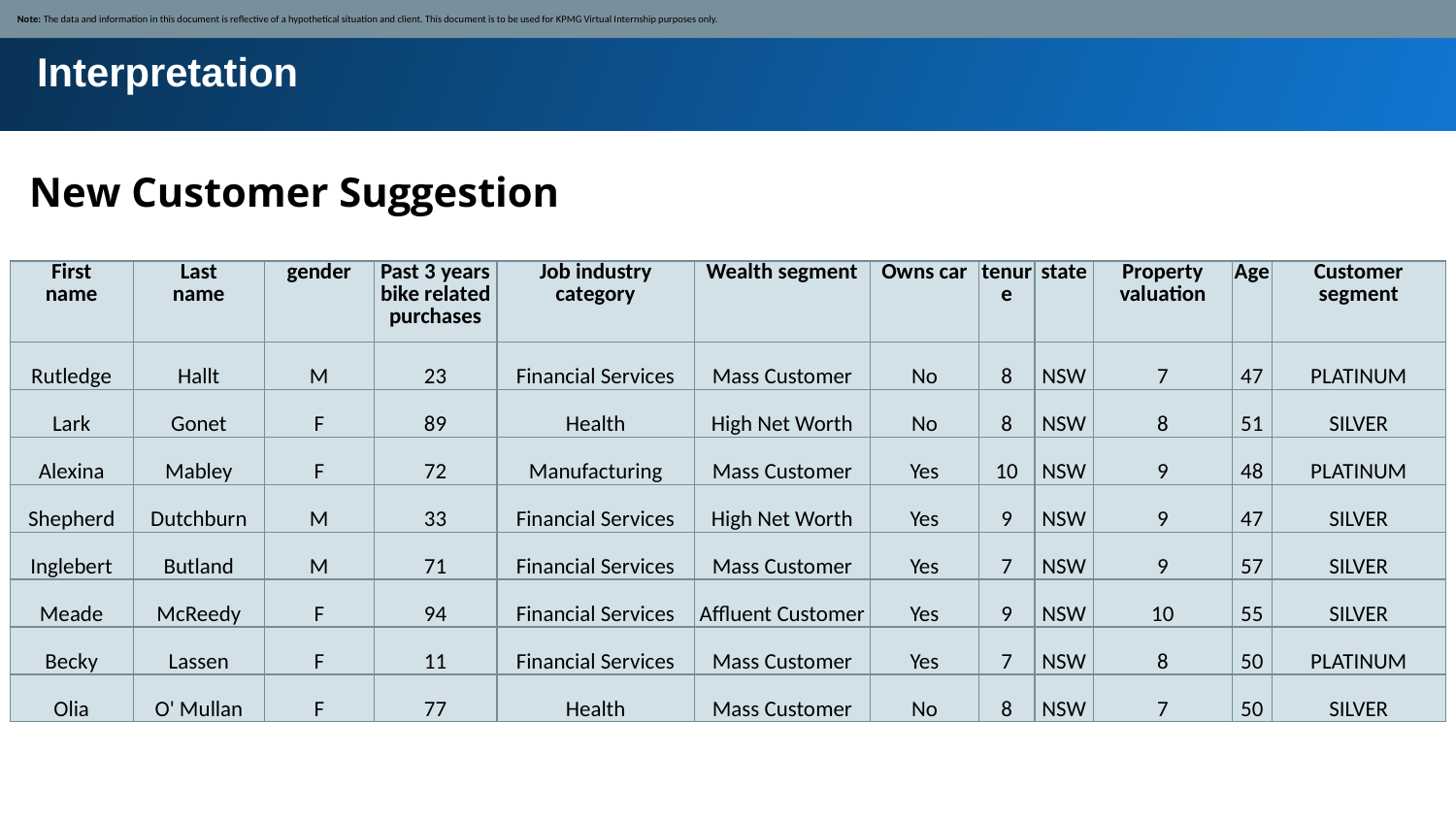

Note: The data and information in this document is reflective of a hypothetical situation and client. This document is to be used for KPMG Virtual Internship purposes only.

Interpretation

New Customer Suggestion
| First name | Last name | gender | Past 3 years bike related purchases | Job industry category | Wealth segment | Owns car | tenure | state | Property valuation | Age | Customer segment |
| --- | --- | --- | --- | --- | --- | --- | --- | --- | --- | --- | --- |
| Rutledge | Hallt | M | 23 | Financial Services | Mass Customer | No | 8 | NSW | 7 | 47 | PLATINUM |
| Lark | Gonet | F | 89 | Health | High Net Worth | No | 8 | NSW | 8 | 51 | SILVER |
| Alexina | Mabley | F | 72 | Manufacturing | Mass Customer | Yes | 10 | NSW | 9 | 48 | PLATINUM |
| Shepherd | Dutchburn | M | 33 | Financial Services | High Net Worth | Yes | 9 | NSW | 9 | 47 | SILVER |
| Inglebert | Butland | M | 71 | Financial Services | Mass Customer | Yes | 7 | NSW | 9 | 57 | SILVER |
| Meade | McReedy | F | 94 | Financial Services | Affluent Customer | Yes | 9 | NSW | 10 | 55 | SILVER |
| Becky | Lassen | F | 11 | Financial Services | Mass Customer | Yes | 7 | NSW | 8 | 50 | PLATINUM |
| Olia | O' Mullan | F | 77 | Health | Mass Customer | No | 8 | NSW | 7 | 50 | SILVER |